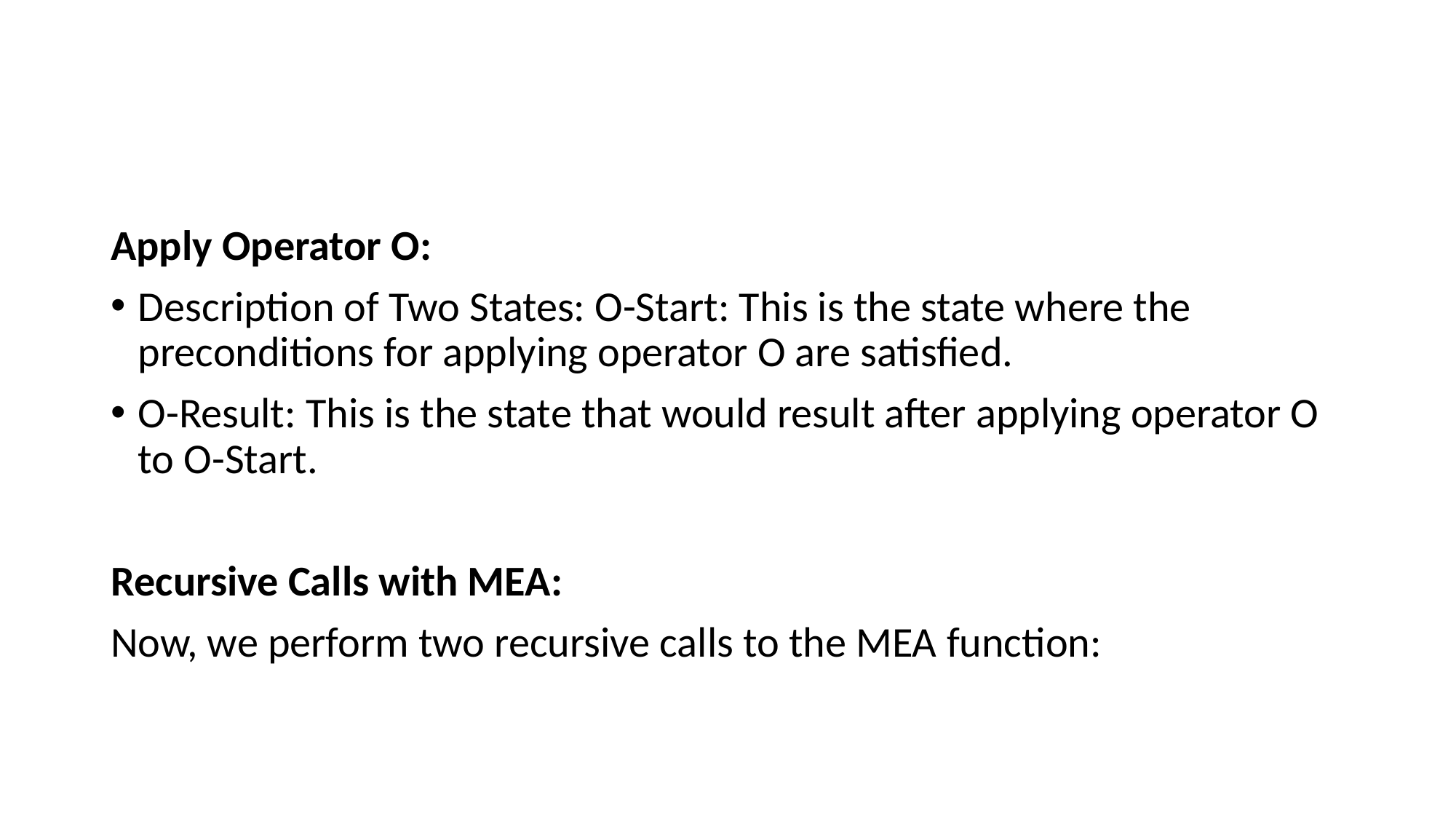

Apply Operator O:
Description of Two States: O-Start: This is the state where the preconditions for applying operator O are satisfied.
O-Result: This is the state that would result after applying operator O to O-Start.

Recursive Calls with MEA:
Now, we perform two recursive calls to the MEA function: